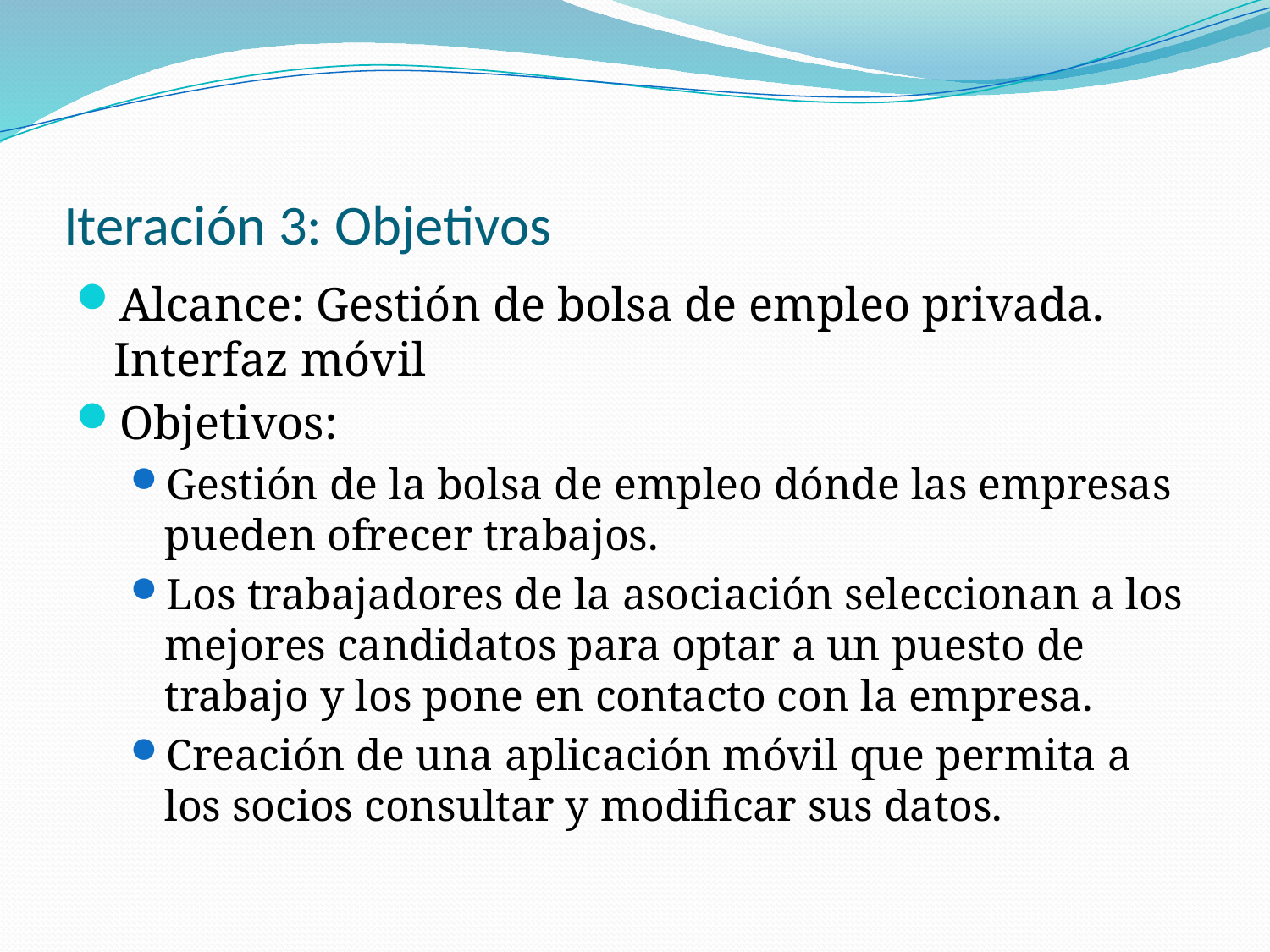

# Iteración 3: Objetivos
Alcance: Gestión de bolsa de empleo privada. Interfaz móvil
Objetivos:
Gestión de la bolsa de empleo dónde las empresas pueden ofrecer trabajos.
Los trabajadores de la asociación seleccionan a los mejores candidatos para optar a un puesto de trabajo y los pone en contacto con la empresa.
Creación de una aplicación móvil que permita a los socios consultar y modificar sus datos.